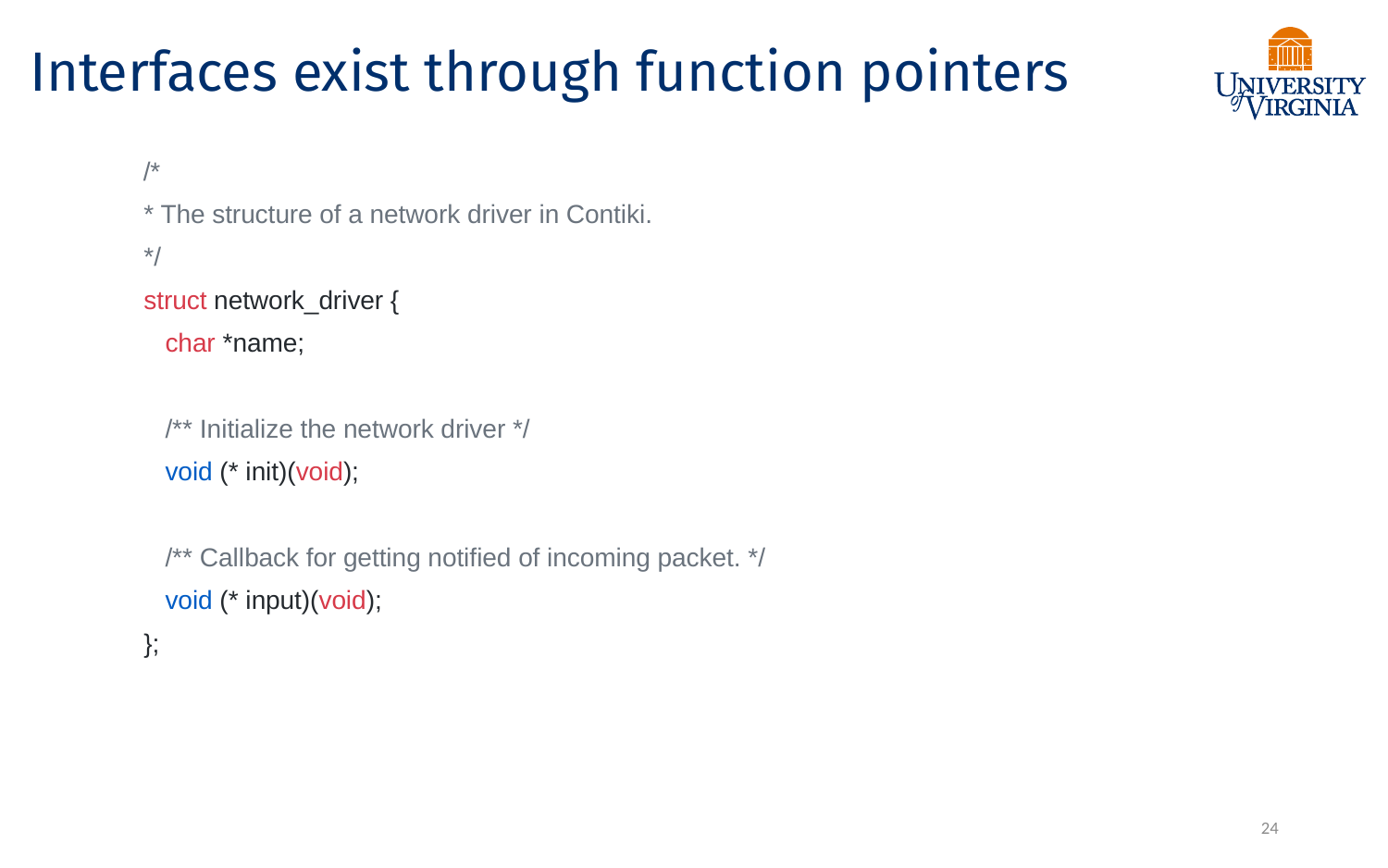

# Interfaces exist through function pointers
|  | /\* |
| --- | --- |
|  | \* The structure of a network driver in Contiki. |
|  | \*/ |
|  | struct network\_driver { |
|  | char \*name; |
|  |  |
|  | /\*\* Initialize the network driver \*/ |
|  | void (\* init)(void); |
|  |  |
|  | /\*\* Callback for getting notified of incoming packet. \*/ |
|  | void (\* input)(void); |
|  | }; |
24